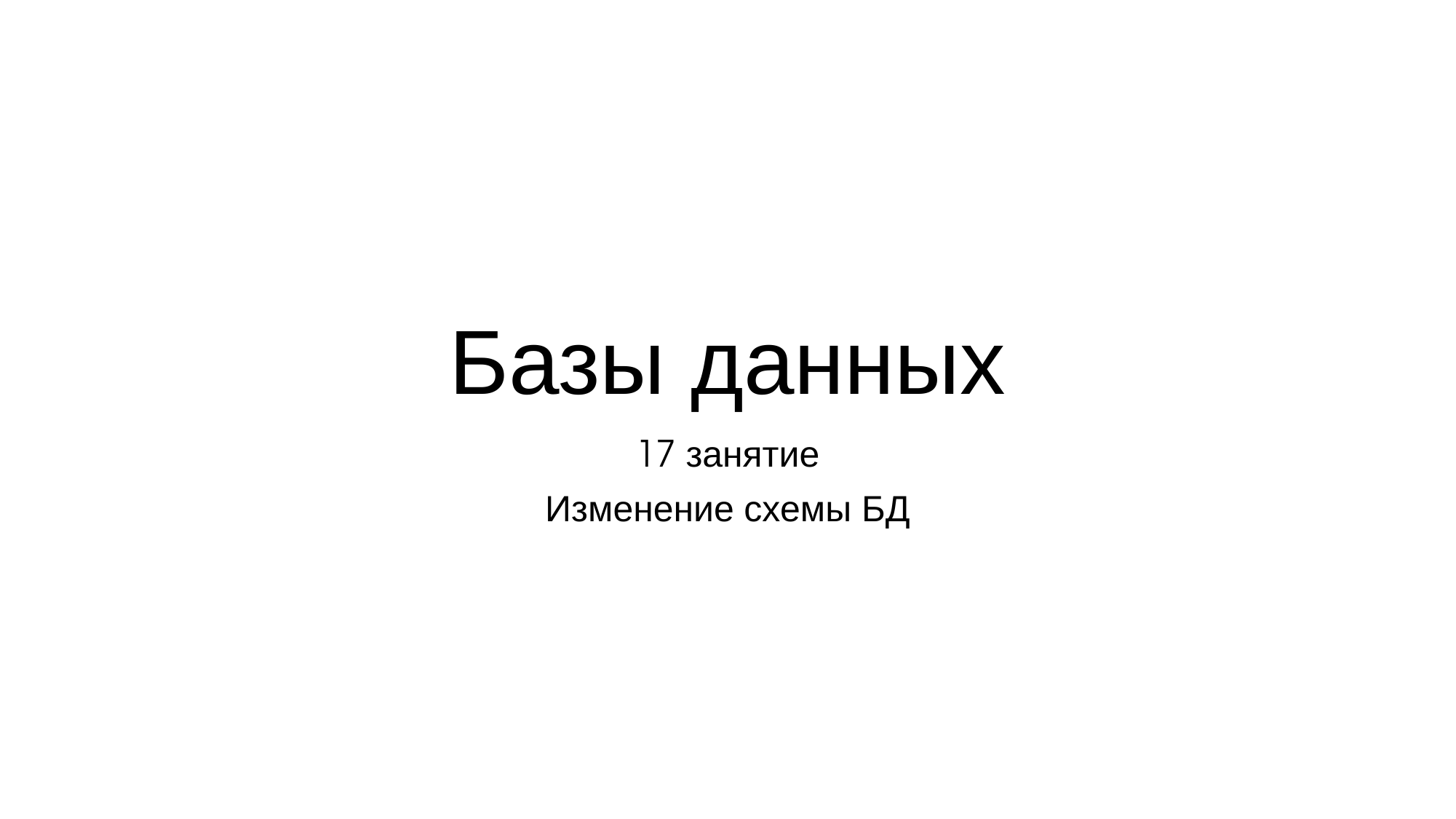

# Базы данных
17 занятие
Изменение схемы БД